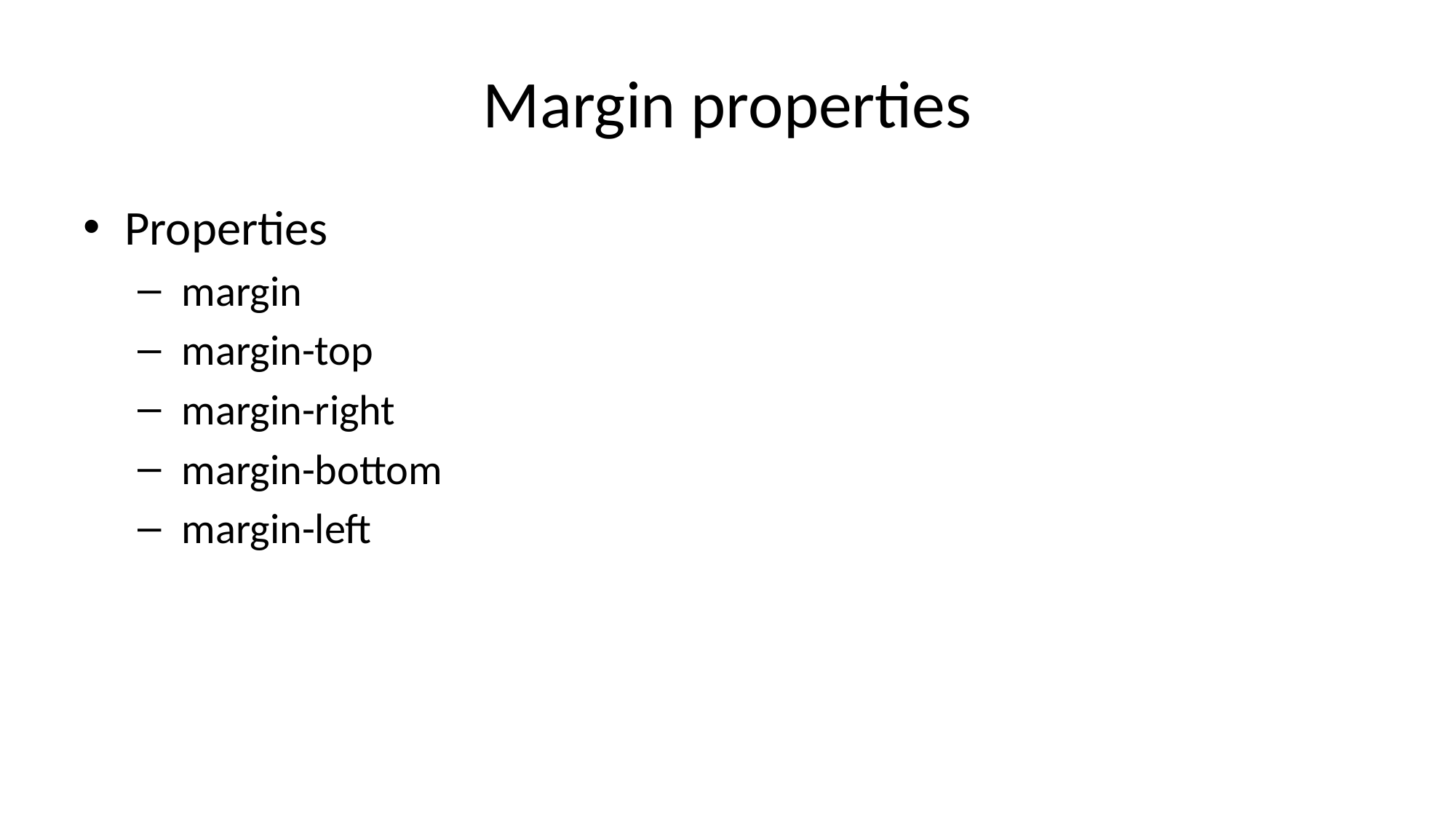

# Margin properties
Properties
 margin
 margin-top
 margin-right
 margin-bottom
 margin-left